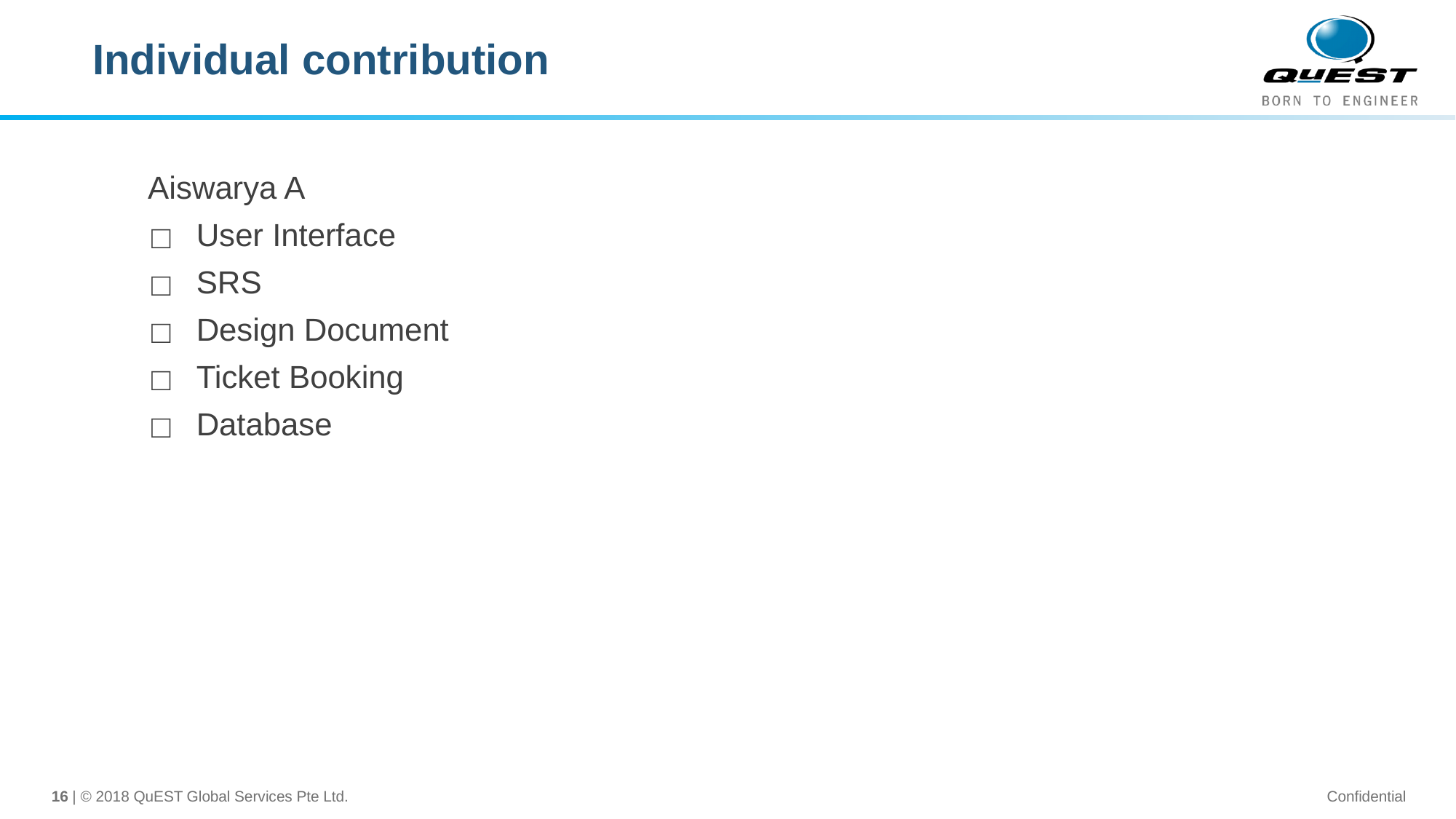

# Individual contribution
           Aiswarya A
User Interface
SRS
Design Document
Ticket Booking
Database